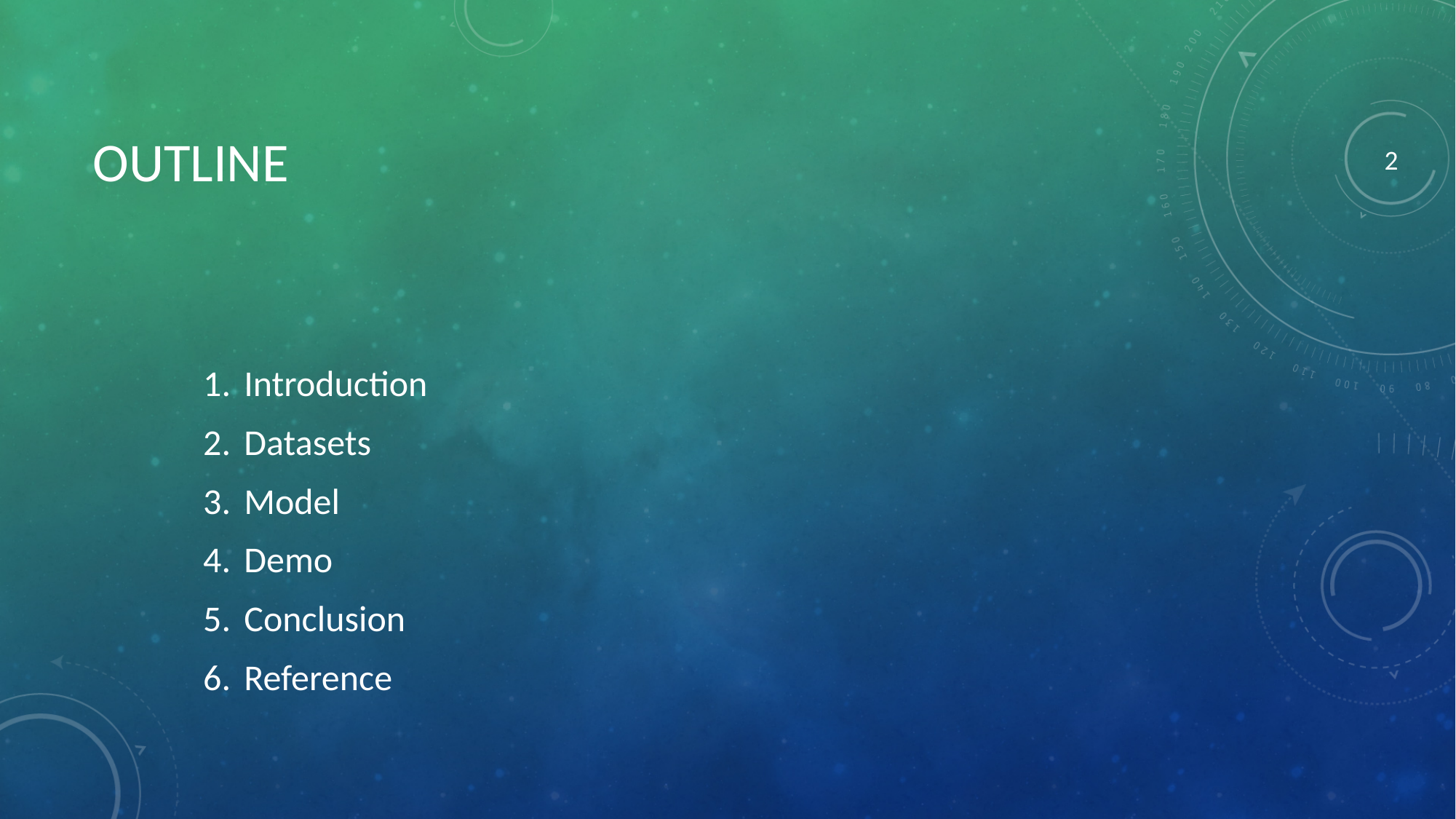

# outline
2
Introduction
Datasets
Model
Demo
Conclusion
Reference